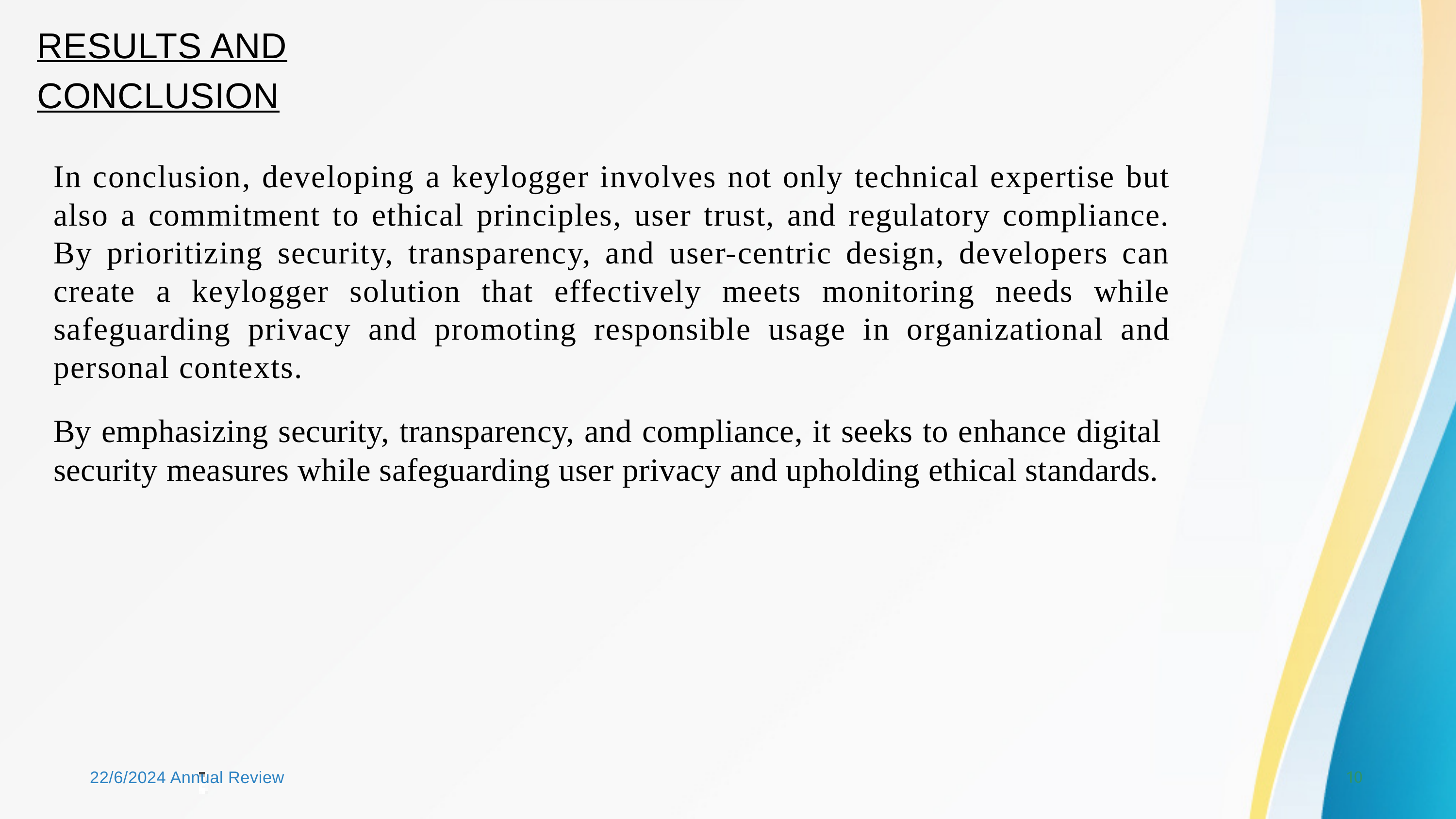

RESULTS AND CONCLUSION
In conclusion, developing a keylogger involves not only technical expertise but also a commitment to ethical principles, user trust, and regulatory compliance. By prioritizing security, transparency, and user-centric design, developers can create a keylogger solution that effectively meets monitoring needs while safeguarding privacy and promoting responsible usage in organizational and personal contexts.
By emphasizing security, transparency, and compliance, it seeks to enhance digital security measures while safeguarding user privacy and upholding ethical standards.
10
22/6/2024 Annual Review